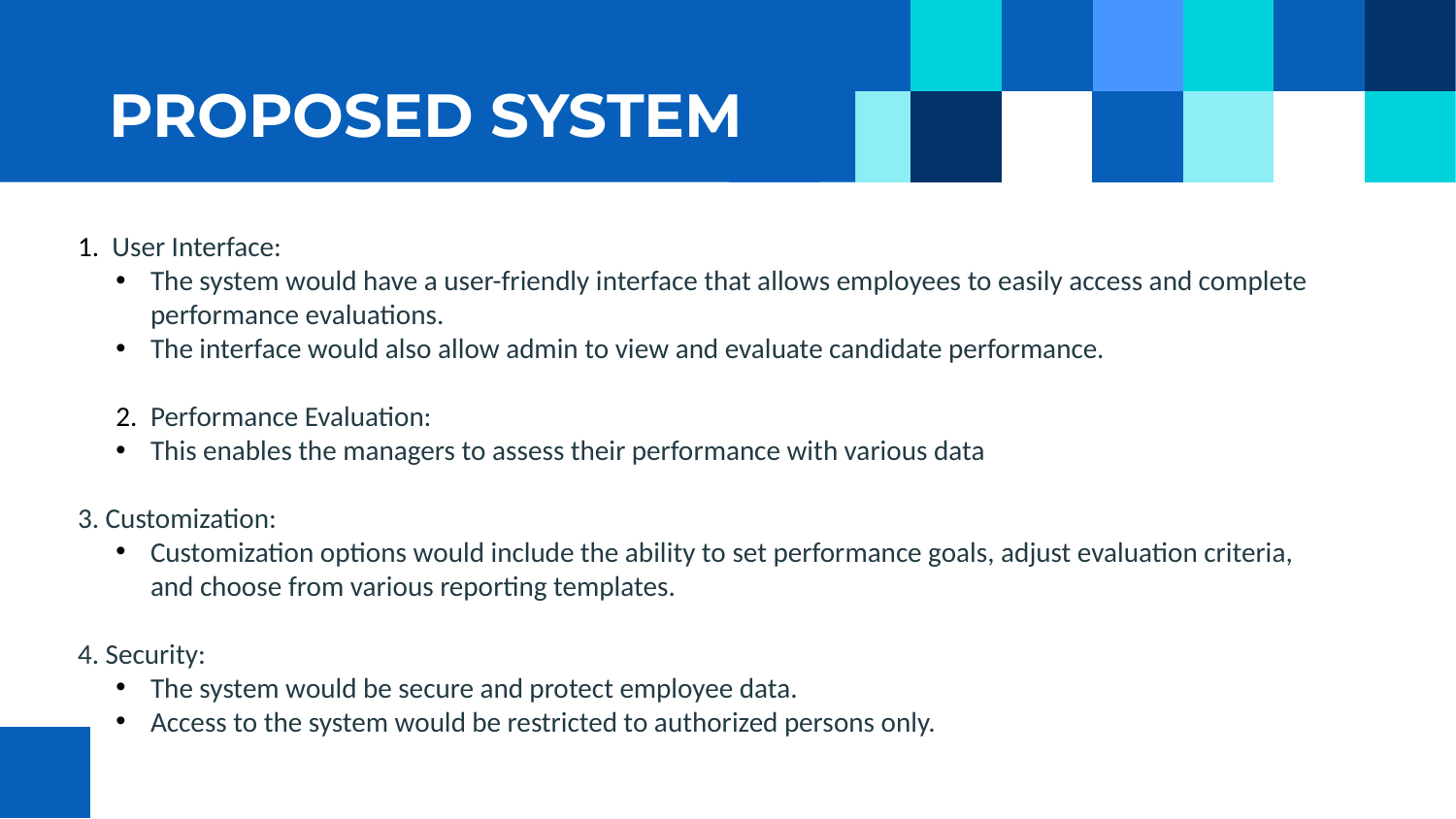

# PROPOSED SYSTEM
User Interface:
The system would have a user-friendly interface that allows employees to easily access and complete performance evaluations.
The interface would also allow admin to view and evaluate candidate performance.

Performance Evaluation:
This enables the managers to assess their performance with various data
3. Customization:
Customization options would include the ability to set performance goals, adjust evaluation criteria, and choose from various reporting templates.
4. Security:
The system would be secure and protect employee data.
Access to the system would be restricted to authorized persons only.